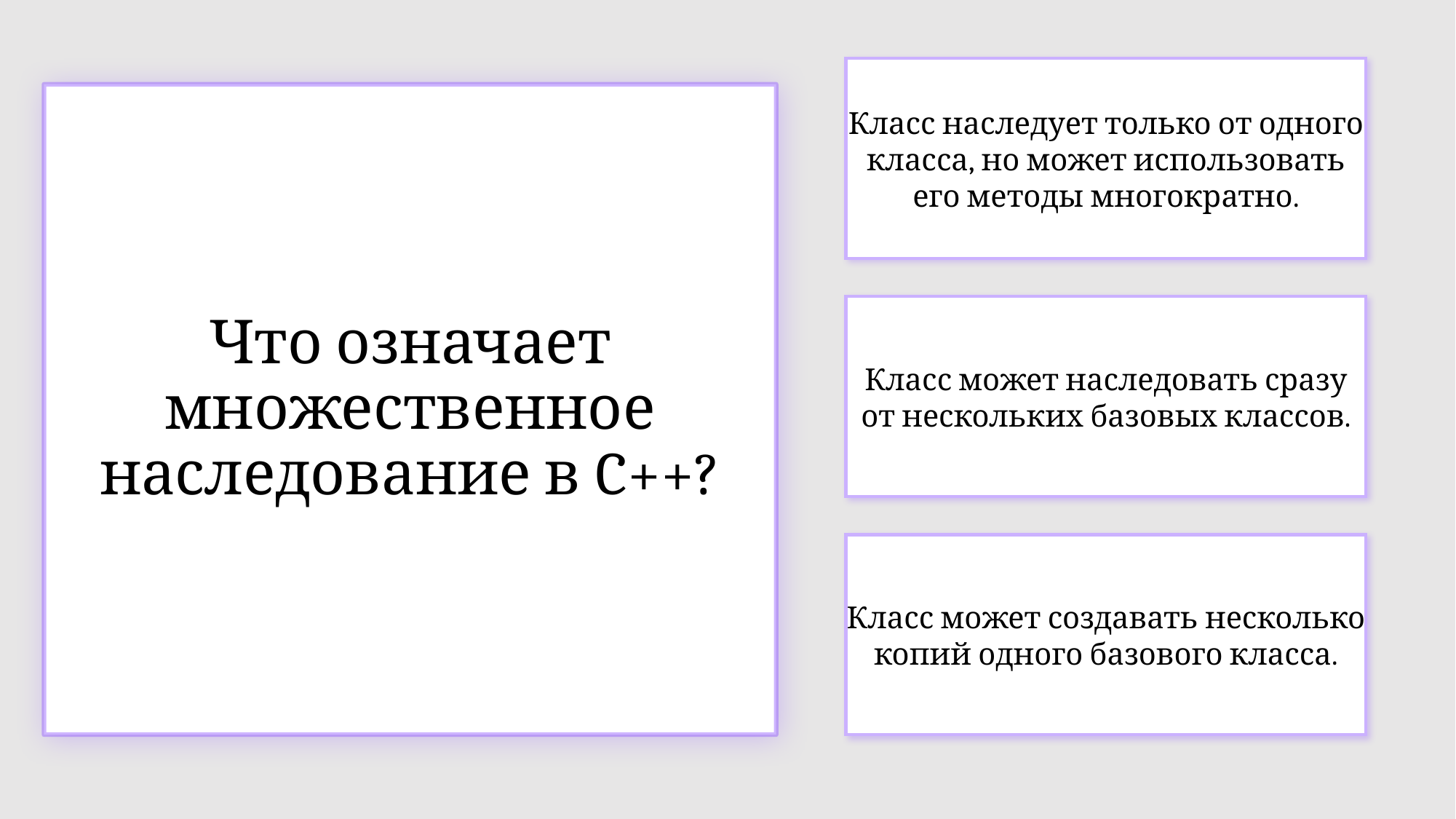

Класс наследует только от одного класса, но может использовать его методы многократно.
Что означает множественное наследование в C++?
Класс может наследовать сразу от нескольких базовых классов.
Класс может создавать несколько копий одного базового класса.